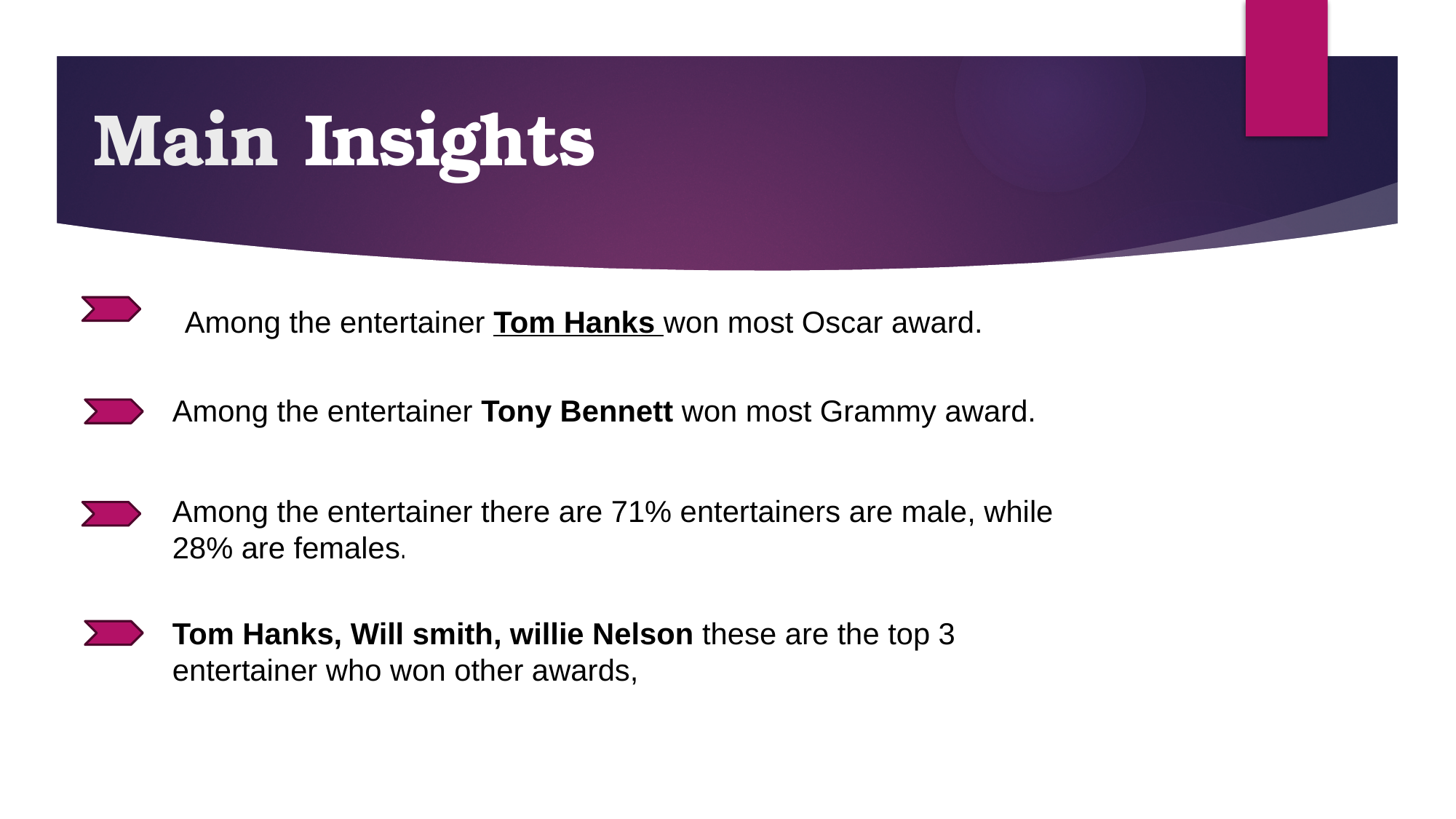

# Main Insights

Among the entertainer Tom Hanks won most Oscar award.
Among the entertainer Tony Bennett won most Grammy award.

Among the entertainer there are 71% entertainers are male, while 28% are females.

Tom Hanks, Will smith, willie Nelson these are the top 3 entertainer who won other awards,